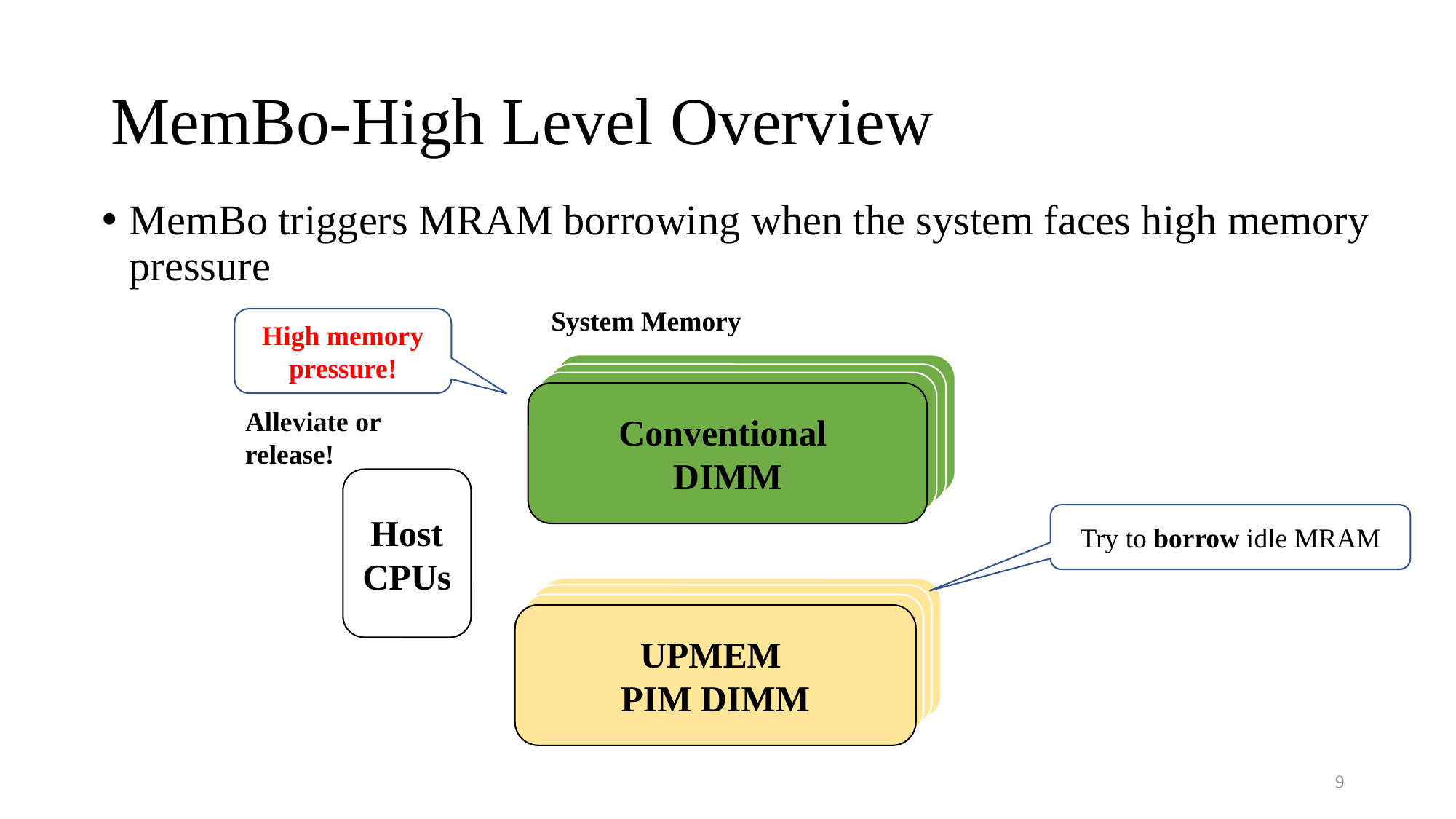

# MemBo-High Level Overview
MemBo triggers MRAM borrowing when the system faces high memory pressure
System Memory
High memory pressure!
Typical DRAM module
Typical DRAM module
Typical DRAM module
Conventional
DIMM
Alleviate or release!
Host CPUs
Try to borrow idle MRAM

UPMEM DRAM module
UPMEM DRAM module
UPMEM
PIM DIMM
9